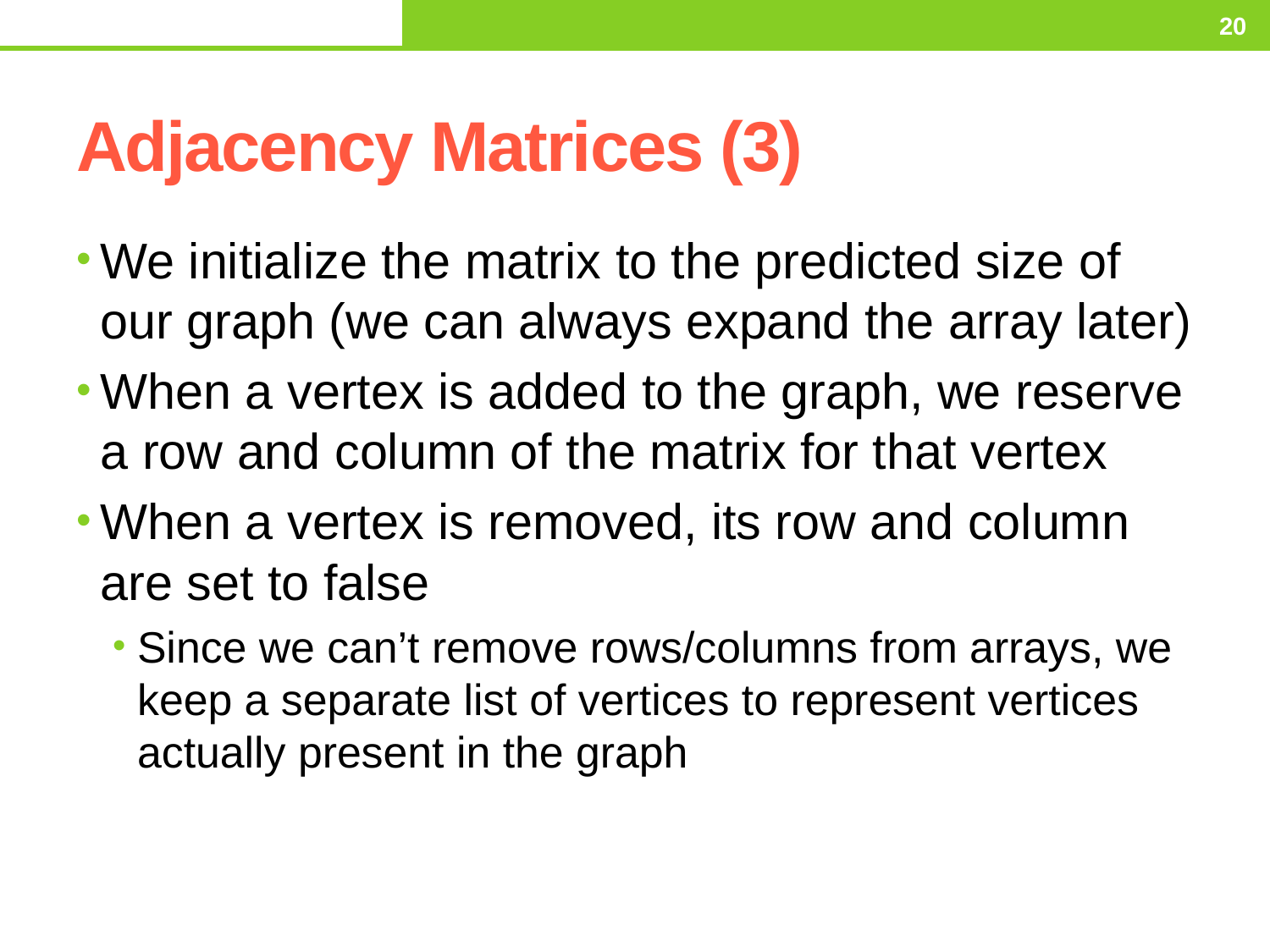

Thursday, March 5, 2015
20
# Adjacency Matrices (3)
We initialize the matrix to the predicted size of our graph (we can always expand the array later)
When a vertex is added to the graph, we reserve a row and column of the matrix for that vertex
When a vertex is removed, its row and column are set to false
Since we can’t remove rows/columns from arrays, we keep a separate list of vertices to represent vertices actually present in the graph